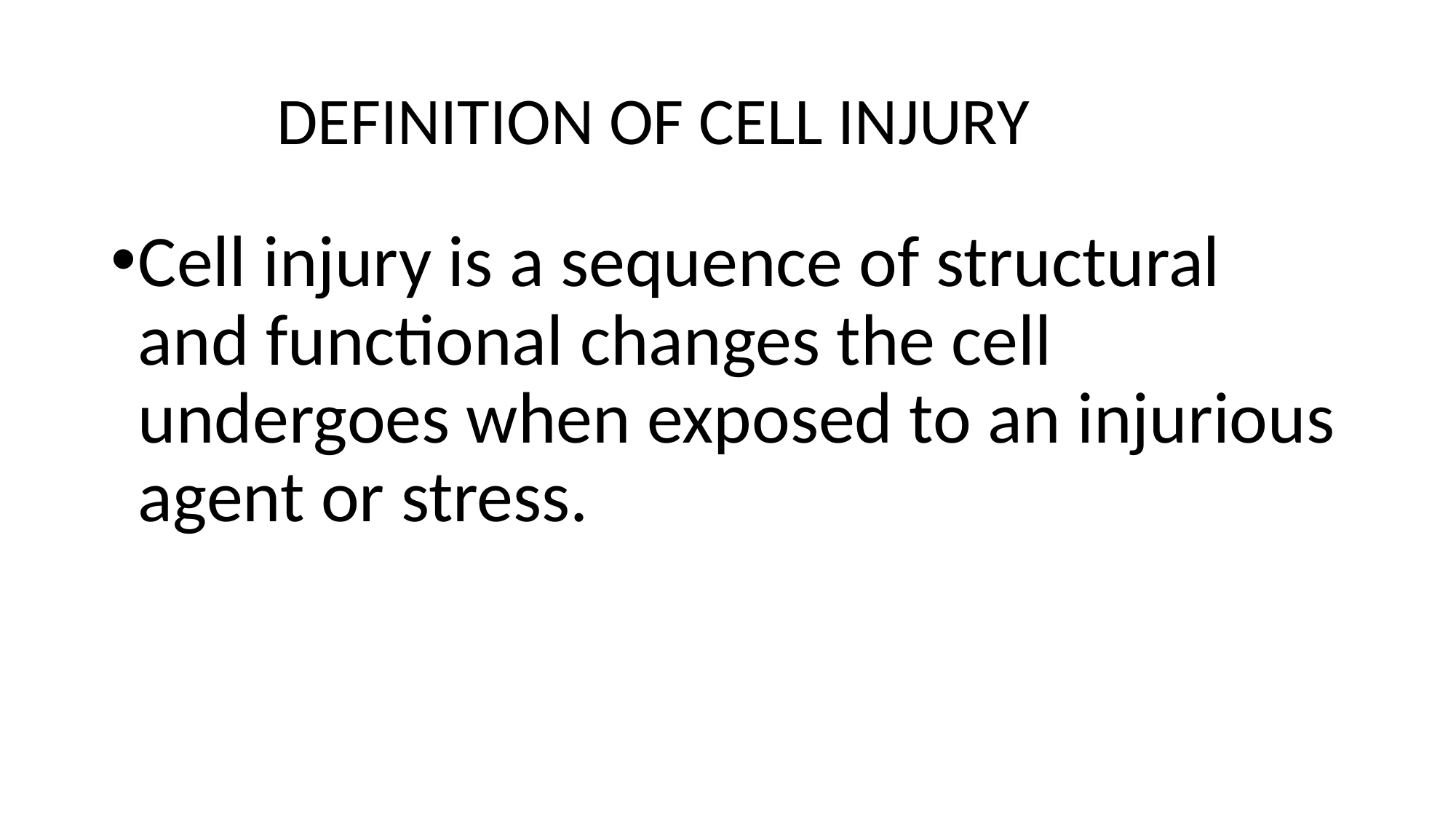

# DEFINITION OF CELL INJURY
Cell injury is a sequence of structural and functional changes the cell undergoes when exposed to an injurious agent or stress.